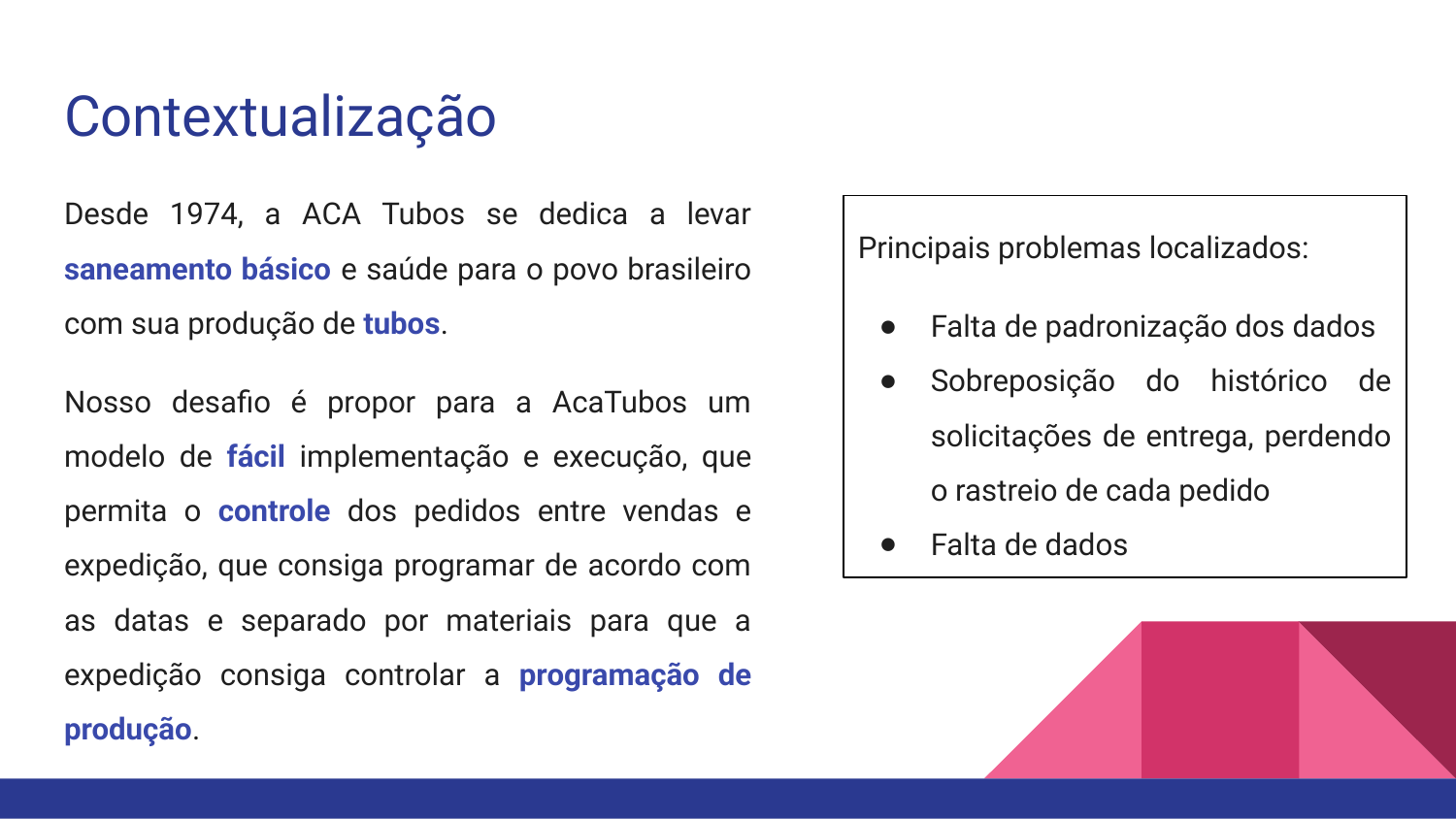

# Contextualização
Desde 1974, a ACA Tubos se dedica a levar saneamento básico e saúde para o povo brasileiro com sua produção de tubos.
Nosso desafio é propor para a AcaTubos um modelo de fácil implementação e execução, que permita o controle dos pedidos entre vendas e expedição, que consiga programar de acordo com as datas e separado por materiais para que a expedição consiga controlar a programação de produção.
Principais problemas localizados:
Falta de padronização dos dados
Sobreposição do histórico de solicitações de entrega, perdendo o rastreio de cada pedido
Falta de dados